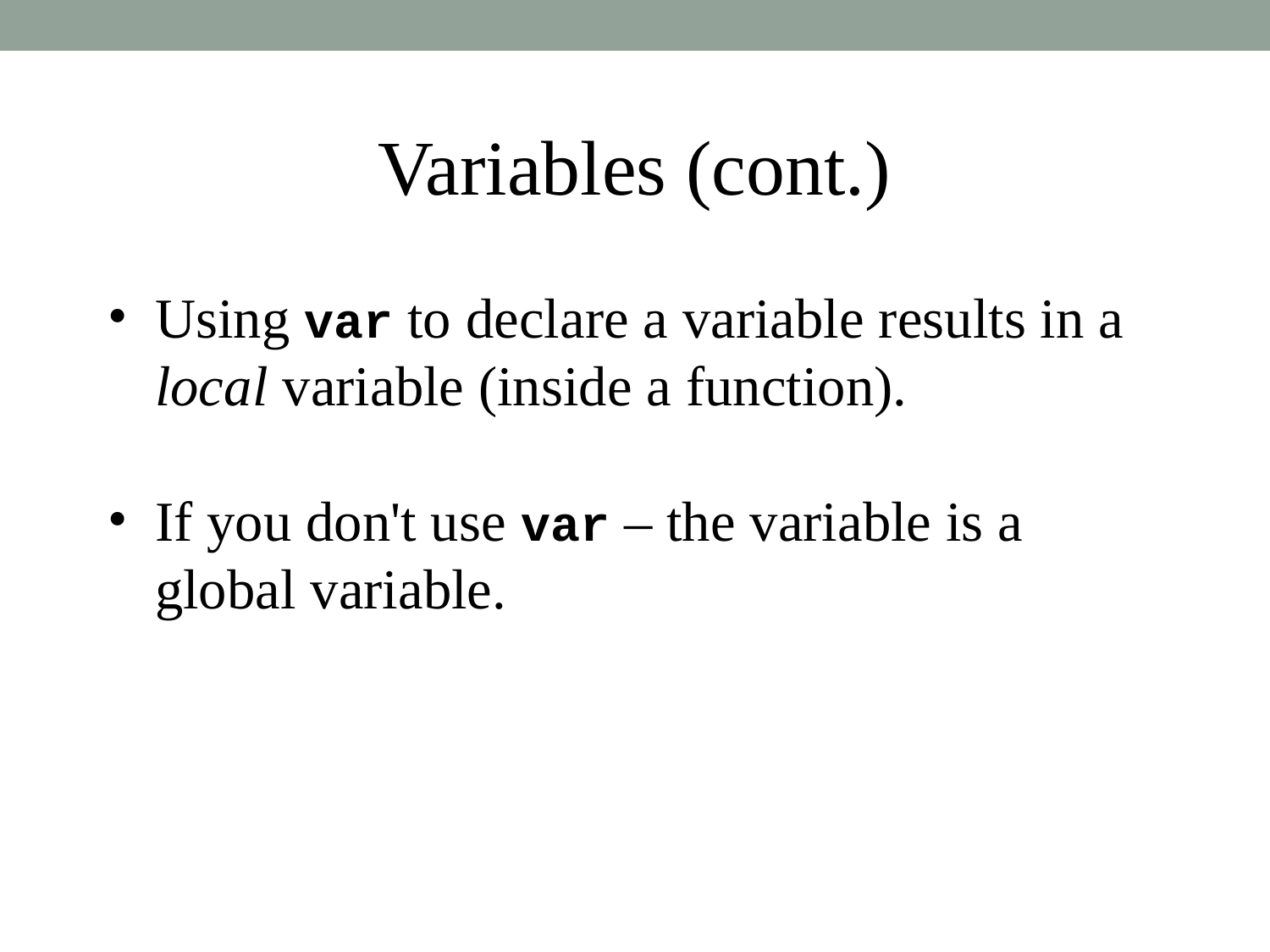

Variables (cont.)
Using var to declare a variable results in a local variable (inside a function).

If you don't use var – the variable is a global variable.